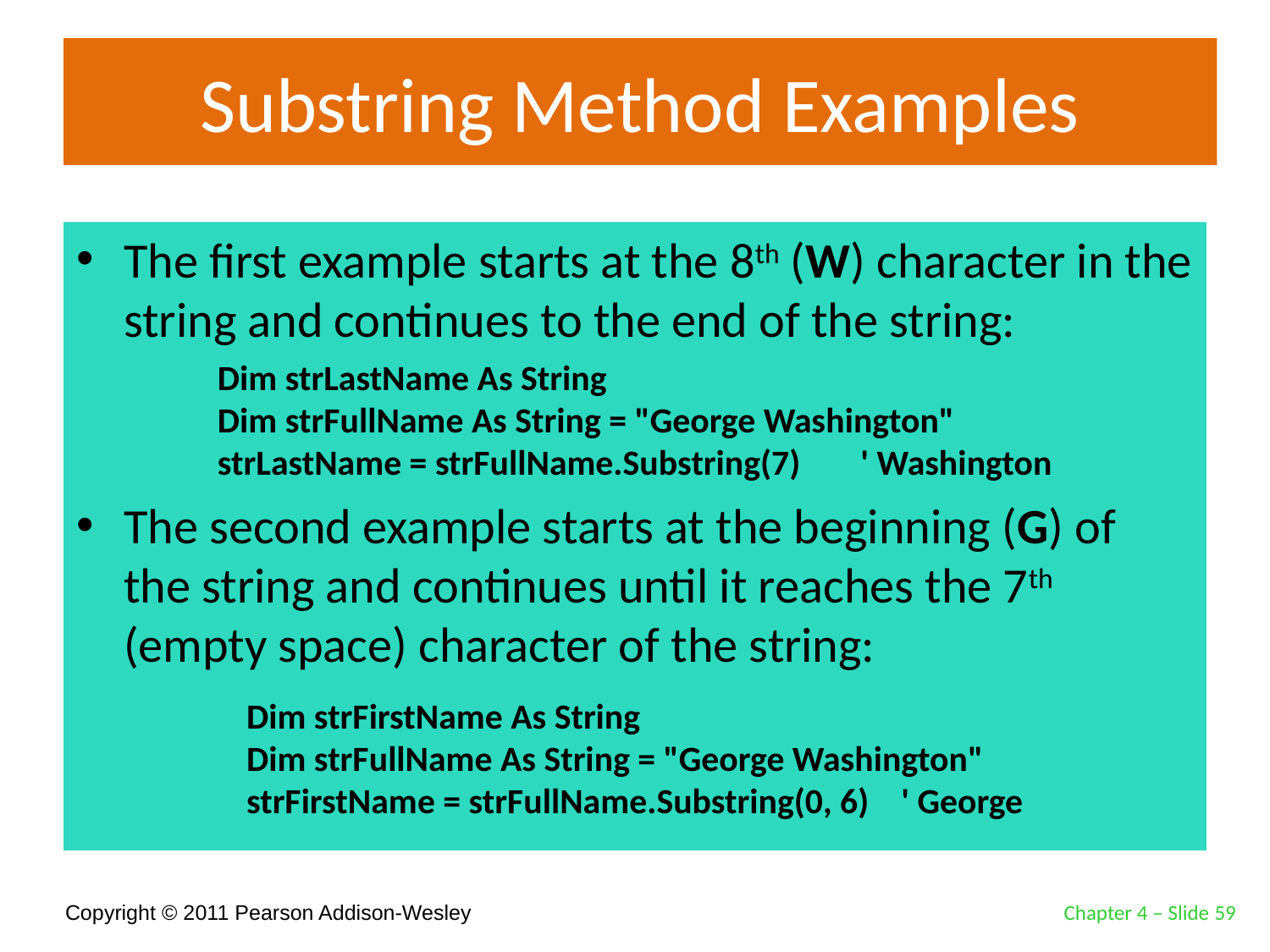

# Substring Method Examples
The first example starts at the 8th (W) character in the string and continues to the end of the string:

The second example starts at the beginning (G) of the string and continues until it reaches the 7th (empty space) character of the string:
Dim strLastName As String
Dim strFullName As String = "George Washington"
strLastName = strFullName.Substring(7) 	 ' Washington
Dim strFirstName As String
Dim strFullName As String = "George Washington"
strFirstName = strFullName.Substring(0, 6)    ' George
Chapter 4 – Slide 59